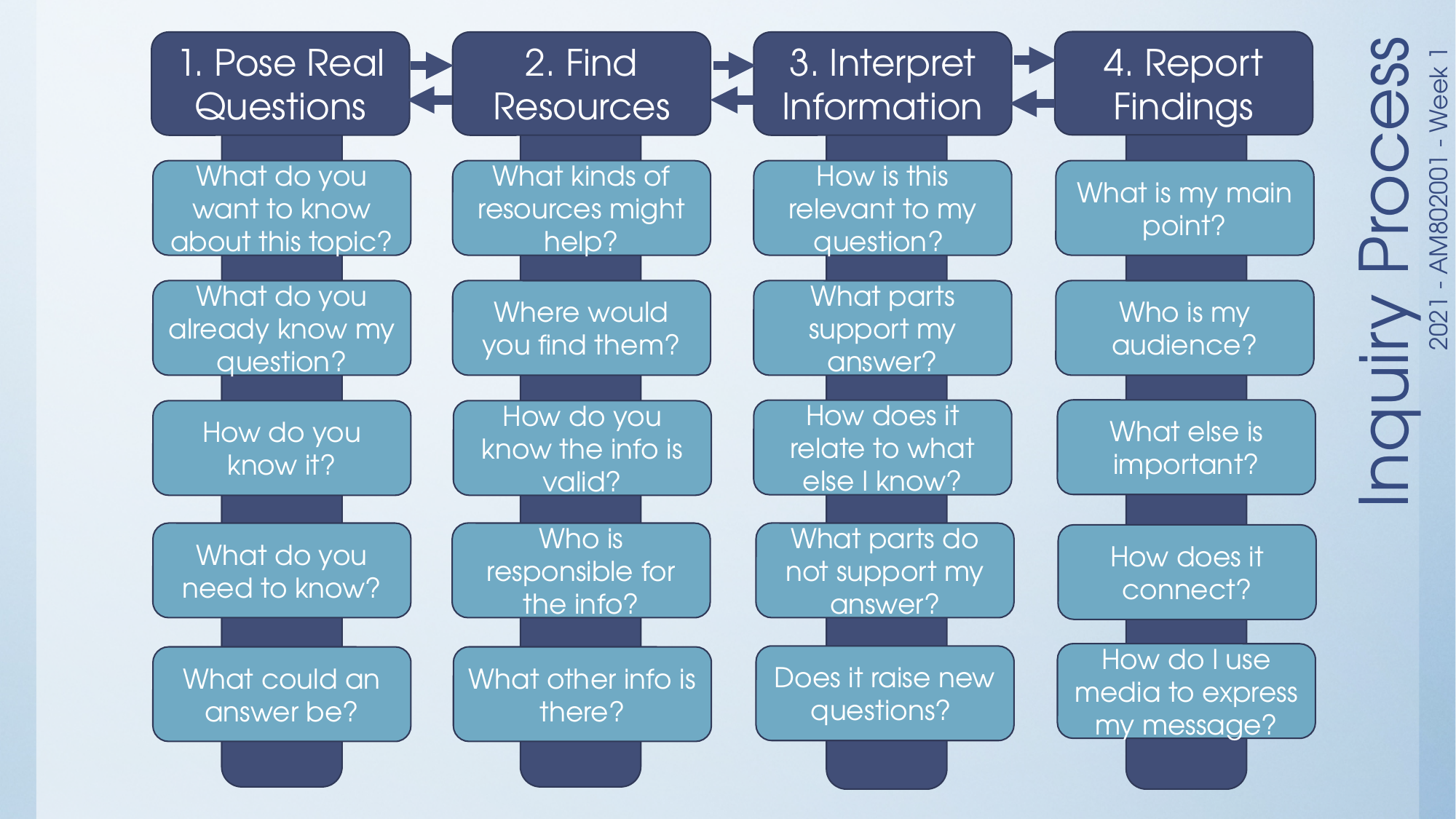

4. Report Findings
1. Pose Real Questions
2. Find Resources
3. Interpret Information

What do you want to know about this topic?
What kinds of resources might help?
How is this relevant to my question?
What is my main point?
2021 - AM802001 - Week 1
# Inquiry Process
What do you already know my question?
Where would you find them?
What parts support my answer?
Who is my audience?
What else is important?
How does it relate to what else I know?
How do you know it?
How do you know the info is valid?
What do you need to know?
Who is responsible for the info?
What parts do not support my answer?
How does it connect?
How do I use media to express my message?
Does it raise new questions?
What could an answer be?
What other info is there?